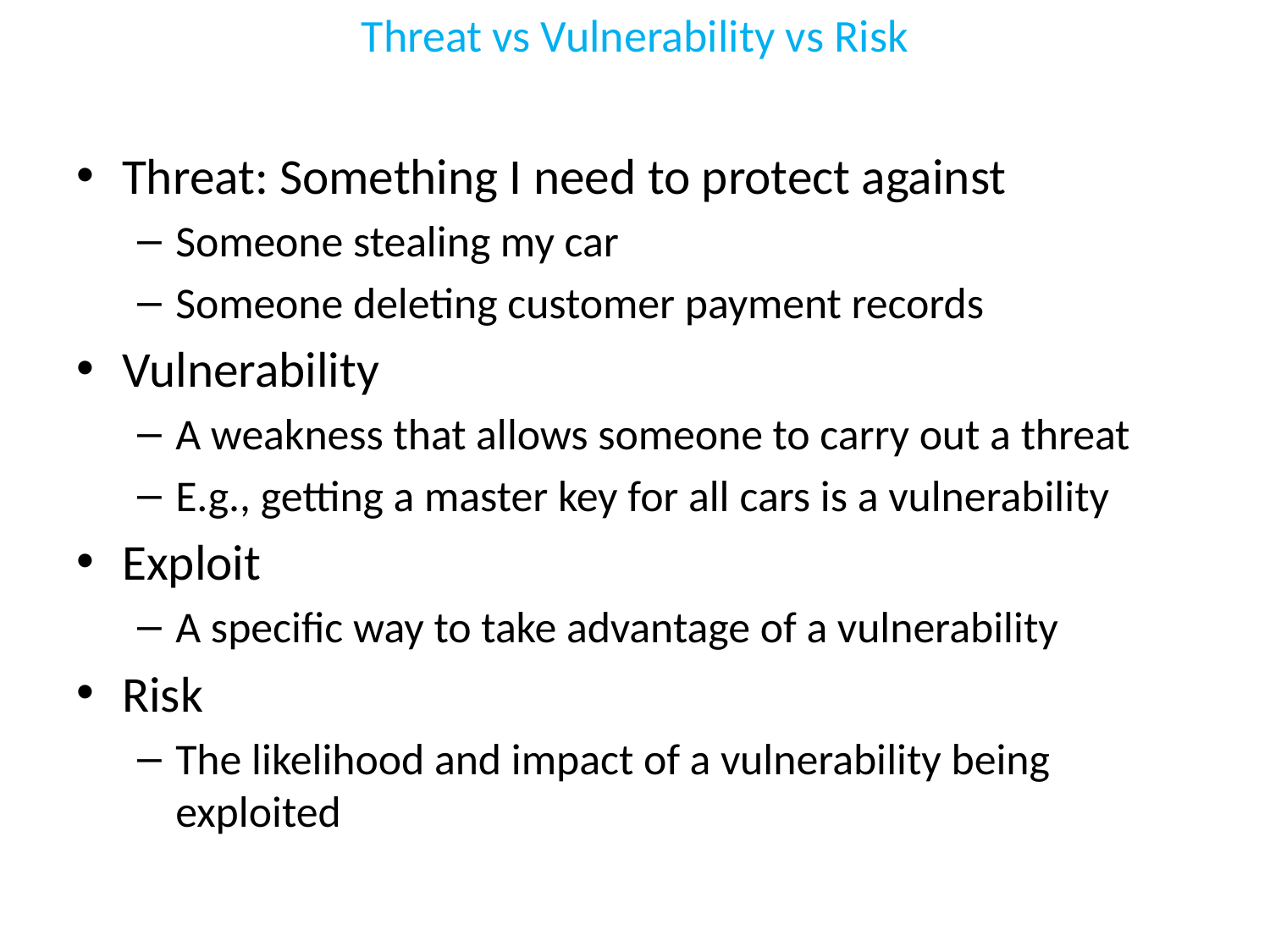

# Threat vs Vulnerability vs Risk
Threat: Something I need to protect against
Someone stealing my car
Someone deleting customer payment records
Vulnerability
A weakness that allows someone to carry out a threat
E.g., getting a master key for all cars is a vulnerability
Exploit
A specific way to take advantage of a vulnerability
Risk
The likelihood and impact of a vulnerability being exploited